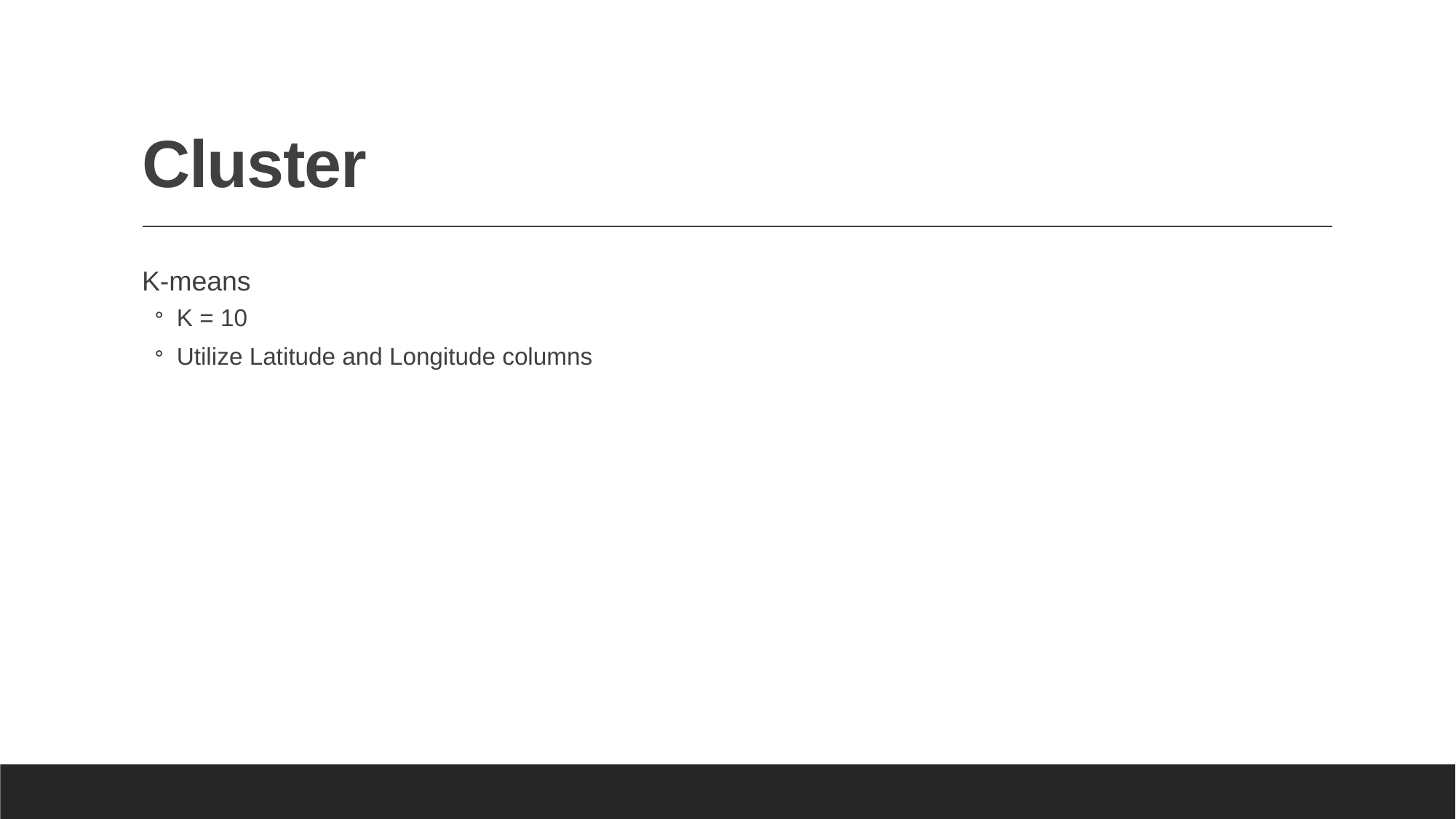

# Cluster
K-means
K = 10
Utilize Latitude and Longitude columns